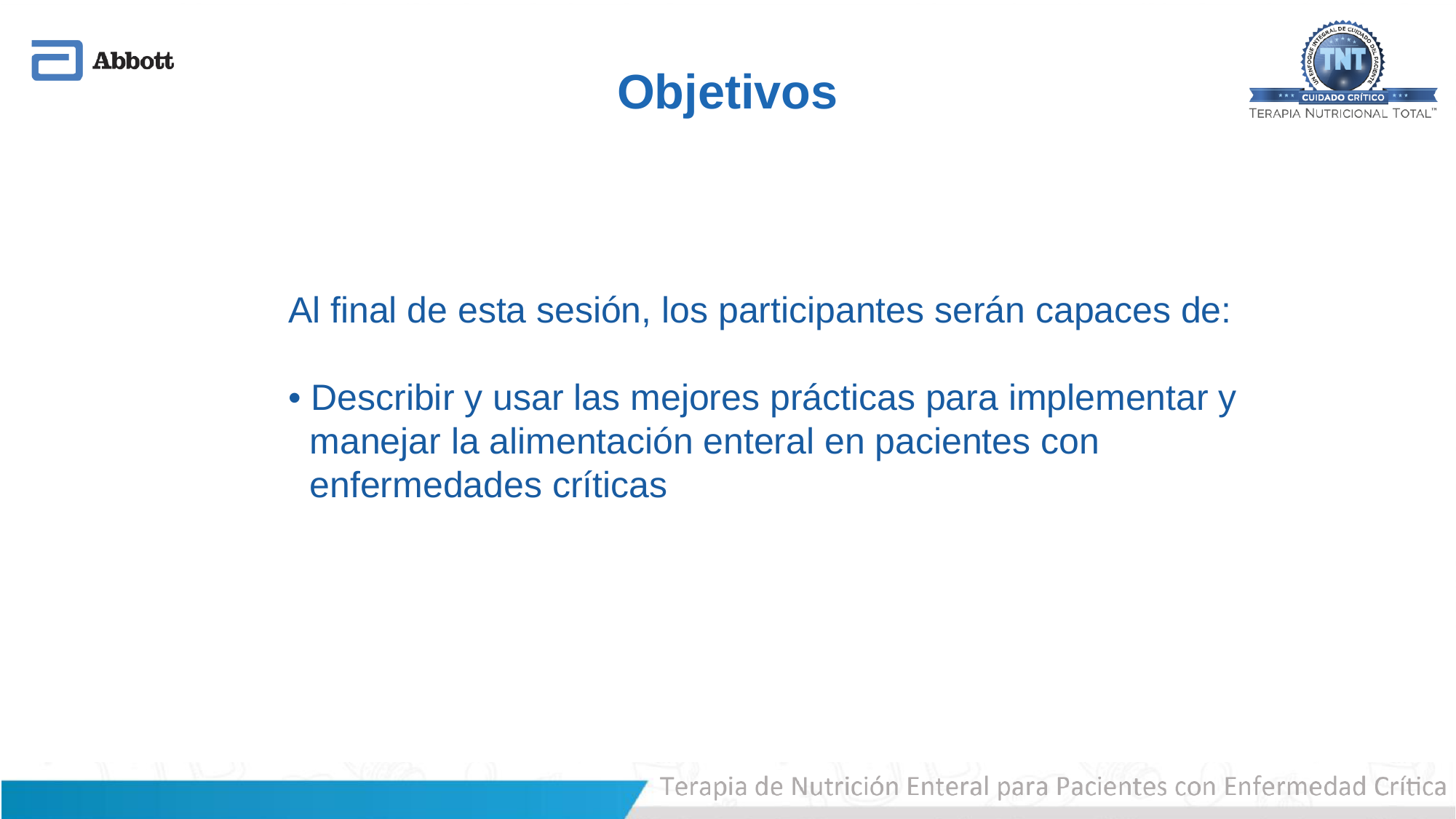

# Objetivos
Al final de esta sesión, los participantes serán capaces de:

• Describir y usar las mejores prácticas para implementar y manejar la alimentación enteral en pacientes con enfermedades críticas